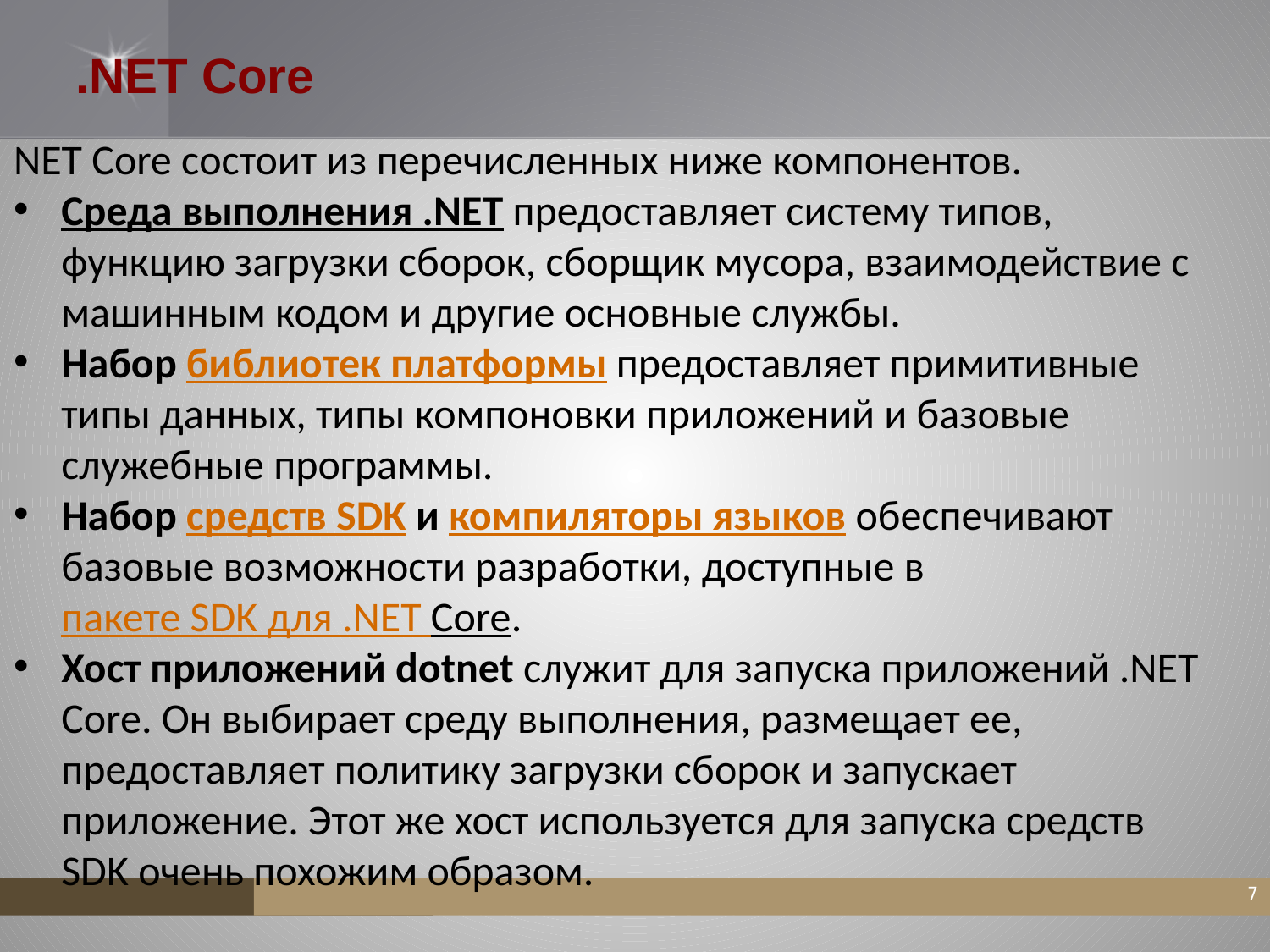

.NET Core
NET Core состоит из перечисленных ниже компонентов.
Среда выполнения .NET предоставляет систему типов, функцию загрузки сборок, сборщик мусора, взаимодействие с машинным кодом и другие основные службы.
Набор библиотек платформы предоставляет примитивные типы данных, типы компоновки приложений и базовые служебные программы.
Набор средств SDK и компиляторы языков обеспечивают базовые возможности разработки, доступные в пакете SDK для .NET Core.
Хост приложений dotnet служит для запуска приложений .NET Core. Он выбирает среду выполнения, размещает ее, предоставляет политику загрузки сборок и запускает приложение. Этот же хост используется для запуска средств SDK очень похожим образом.
7